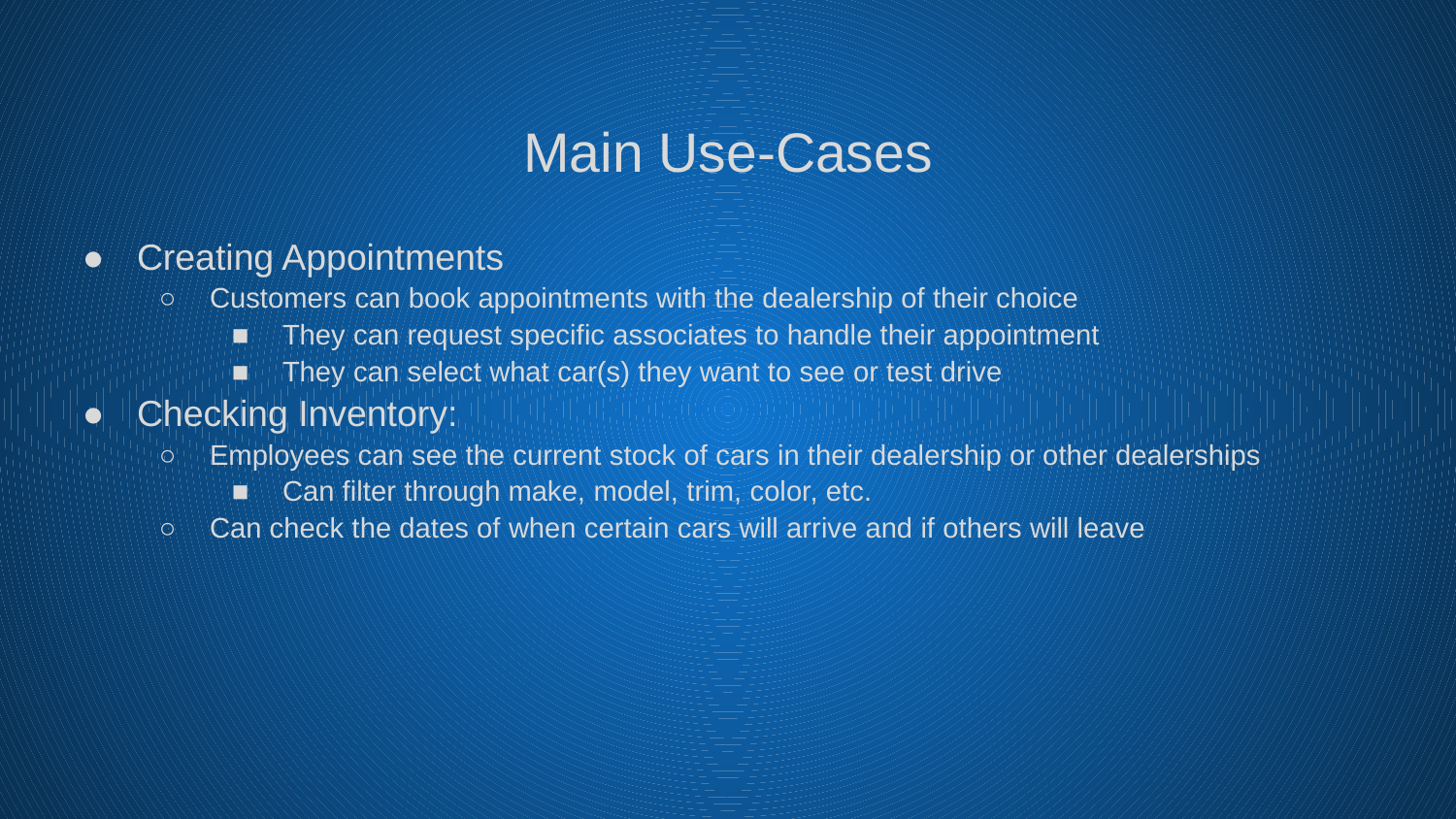

# Main Use-Cases
Creating Appointments
Customers can book appointments with the dealership of their choice
They can request specific associates to handle their appointment
They can select what car(s) they want to see or test drive
Checking Inventory:
Employees can see the current stock of cars in their dealership or other dealerships
Can filter through make, model, trim, color, etc.
Can check the dates of when certain cars will arrive and if others will leave